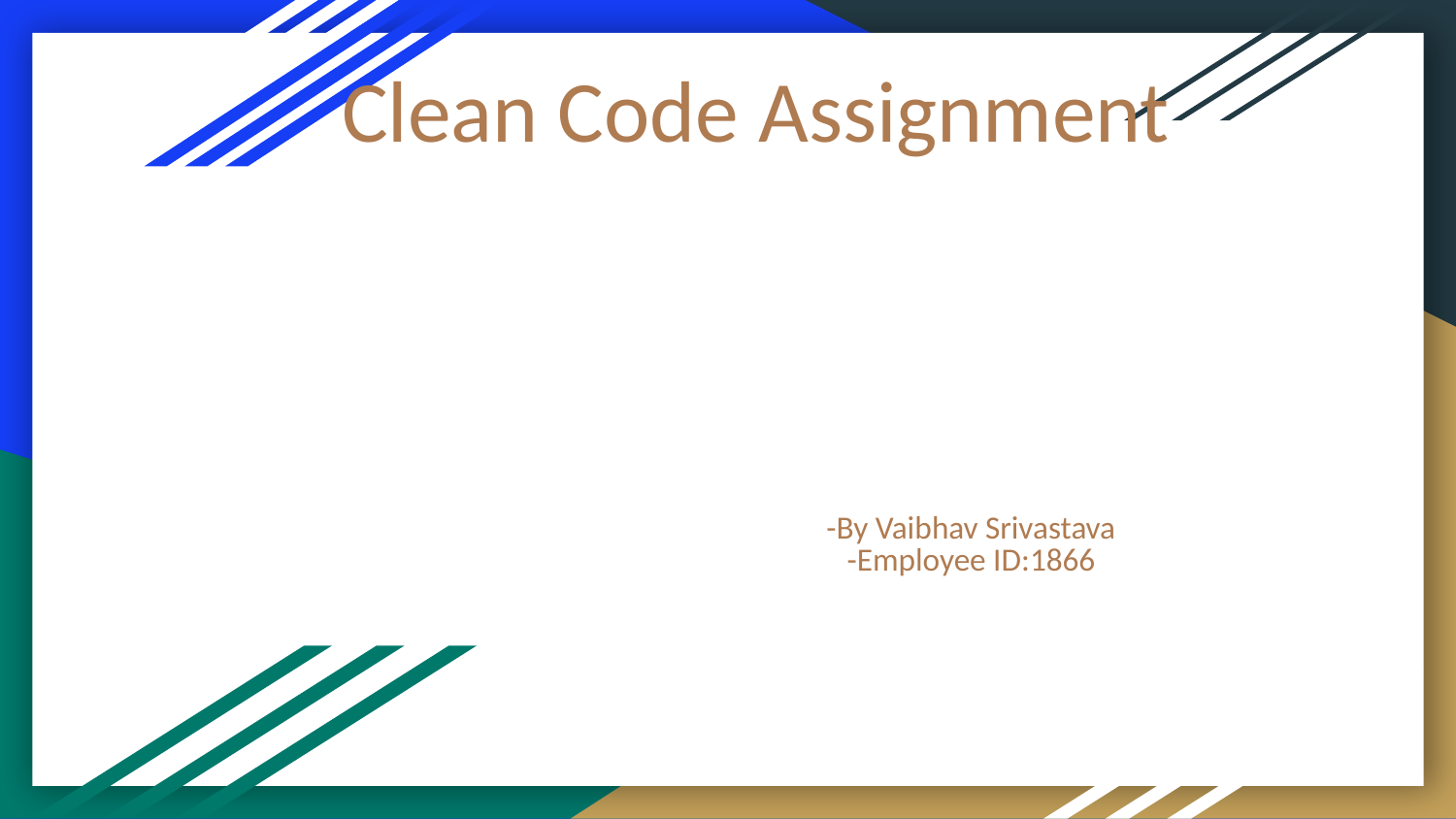

Clean Code Assignment
-By Vaibhav Srivastava
-Employee ID:1866